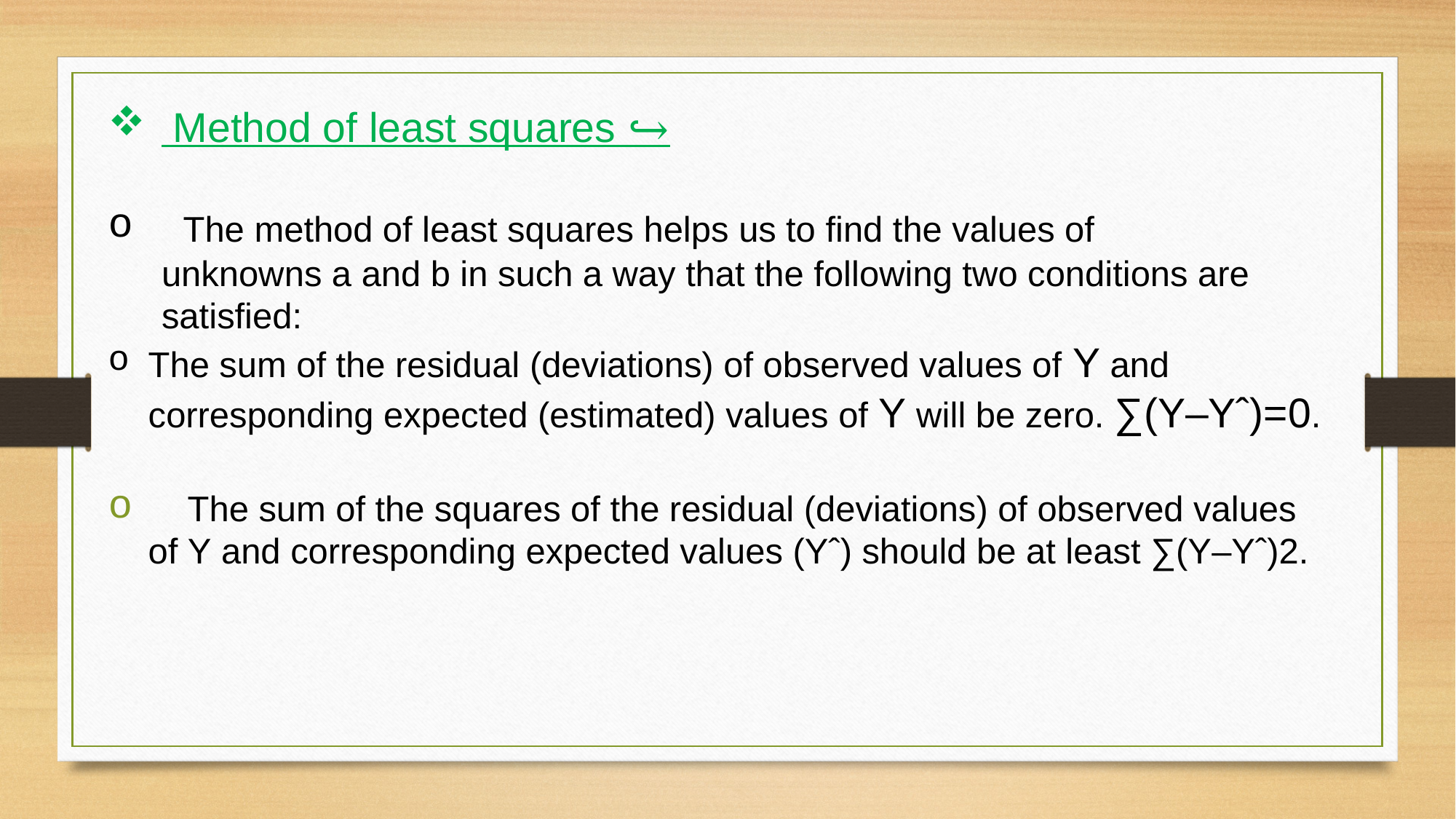

Method of least squares ↪

  The method of least squares helps us to find the values of unknowns a and b in such a way that the following two conditions are satisfied:
The sum of the residual (deviations) of observed values of Y and corresponding expected (estimated) values of Y will be zero. ∑(Y–Yˆ)=0.

    The sum of the squares of the residual (deviations) of observed values of Y and corresponding expected values (Yˆ) should be at least ∑(Y–Yˆ)2.